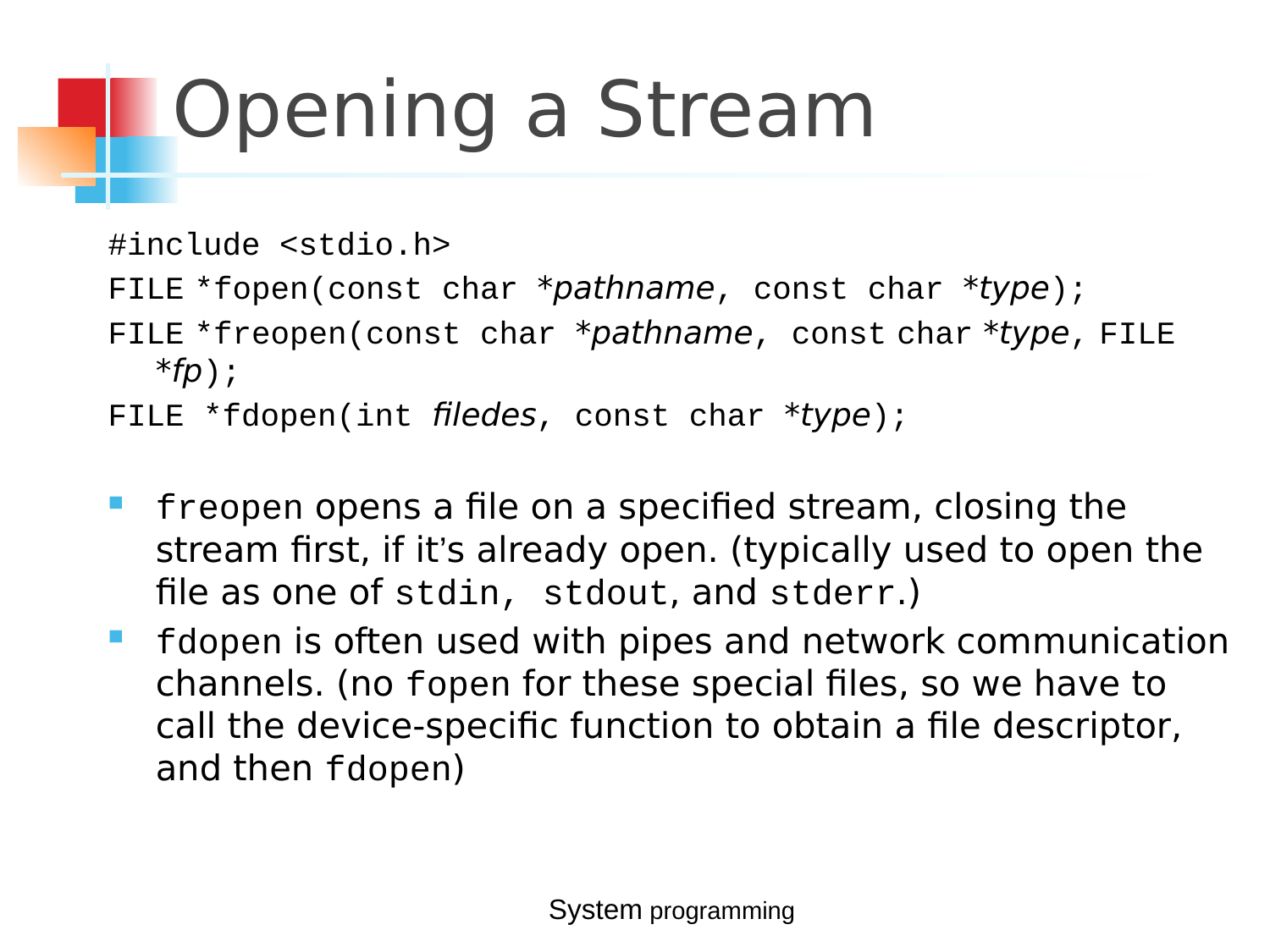

Opening a Stream
#include <stdio.h>
FILE *fopen(const char *pathname, const char *type);
FILE *freopen(const char *pathname, const char *type, FILE *fp);
FILE *fdopen(int filedes, const char *type);

freopen opens a file on a specified stream, closing the stream first, if it’s already open. (typically used to open the file as one of stdin, stdout, and stderr.)
fdopen is often used with pipes and network communication channels. (no fopen for these special files, so we have to call the device-specific function to obtain a file descriptor, and then fdopen)